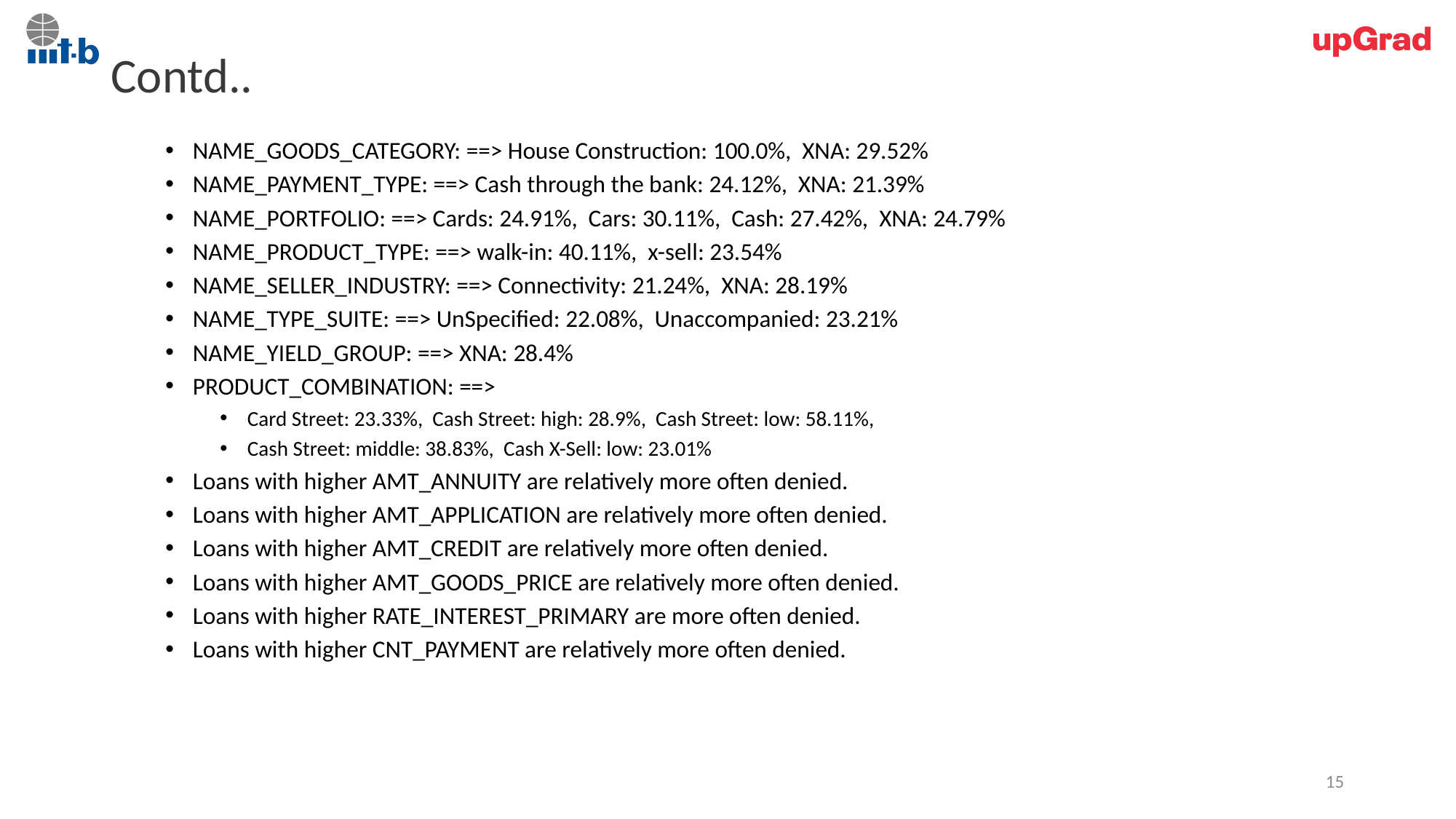

# Contd..
NAME_GOODS_CATEGORY: ==> House Construction: 100.0%,  XNA: 29.52%
NAME_PAYMENT_TYPE: ==> Cash through the bank: 24.12%,  XNA: 21.39%
NAME_PORTFOLIO: ==> Cards: 24.91%,  Cars: 30.11%,  Cash: 27.42%,  XNA: 24.79%
NAME_PRODUCT_TYPE: ==> walk-in: 40.11%,  x-sell: 23.54%
NAME_SELLER_INDUSTRY: ==> Connectivity: 21.24%,  XNA: 28.19%
NAME_TYPE_SUITE: ==> UnSpecified: 22.08%,  Unaccompanied: 23.21%
NAME_YIELD_GROUP: ==> XNA: 28.4%
PRODUCT_COMBINATION: ==>
Card Street: 23.33%,  Cash Street: high: 28.9%,  Cash Street: low: 58.11%,
Cash Street: middle: 38.83%,  Cash X-Sell: low: 23.01%
Loans with higher AMT_ANNUITY are relatively more often denied.
Loans with higher AMT_APPLICATION are relatively more often denied.
Loans with higher AMT_CREDIT are relatively more often denied.
Loans with higher AMT_GOODS_PRICE are relatively more often denied.
Loans with higher RATE_INTEREST_PRIMARY are more often denied.
Loans with higher CNT_PAYMENT are relatively more often denied.

15